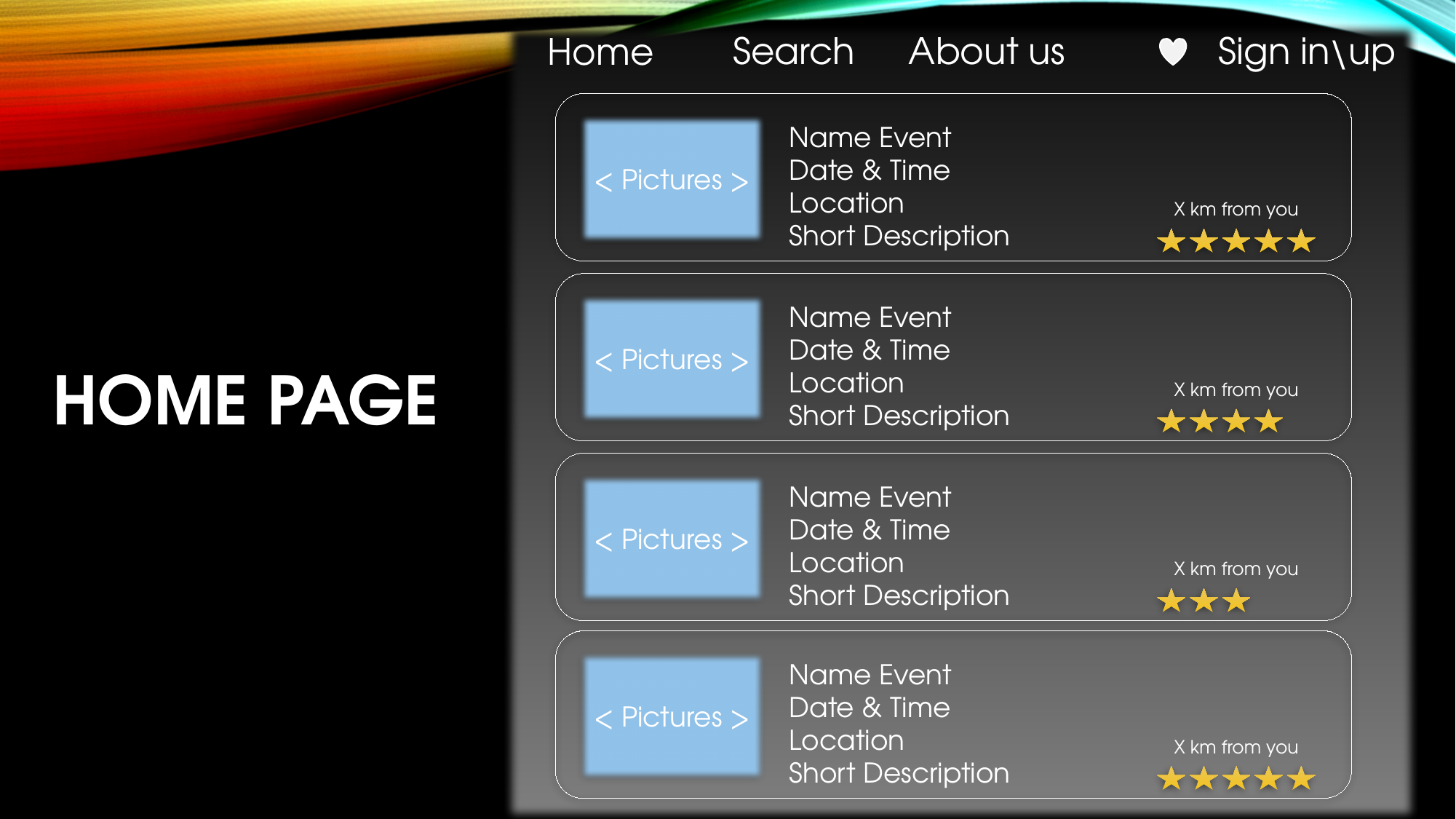

About us
Sign in\up

Search
Home

< Pictures >
Name Event
Date & Time
Location
Short Description
X km from you

< Pictures >
Name Event
Date & Time
Location
Short Description
X km from you

# Home page

< Pictures >
Name Event
Date & Time
Location
Short Description
X km from you

< Pictures >
Name Event
Date & Time
Location
Short Description
X km from you